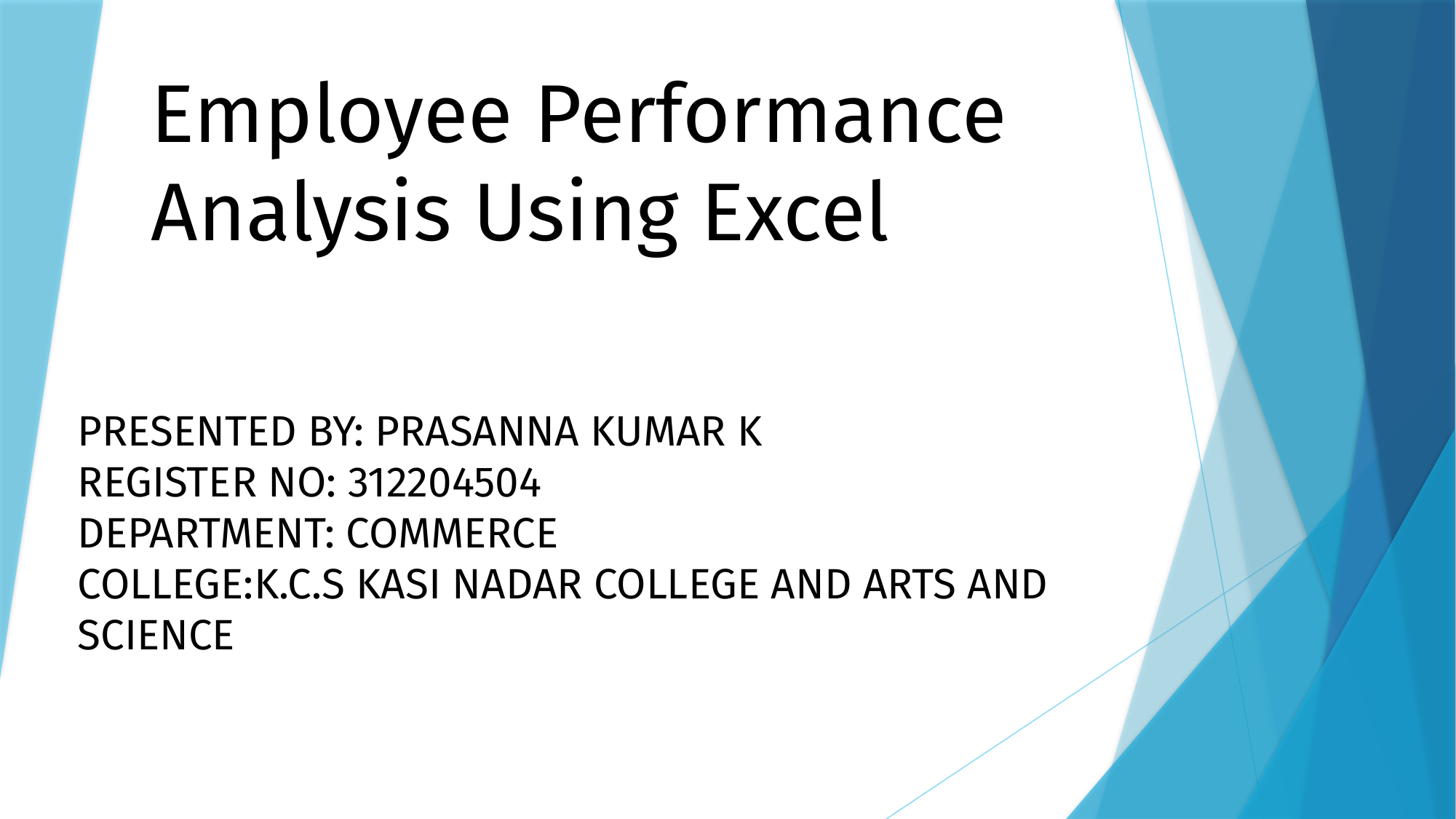

# Employee Performance Analysis Using Excel
PRESENTED BY: PRASANNA KUMAR K
REGISTER NO: 312204504
DEPARTMENT: COMMERCE
COLLEGE:K.C.S KASI NADAR COLLEGE AND ARTS AND SCIENCE